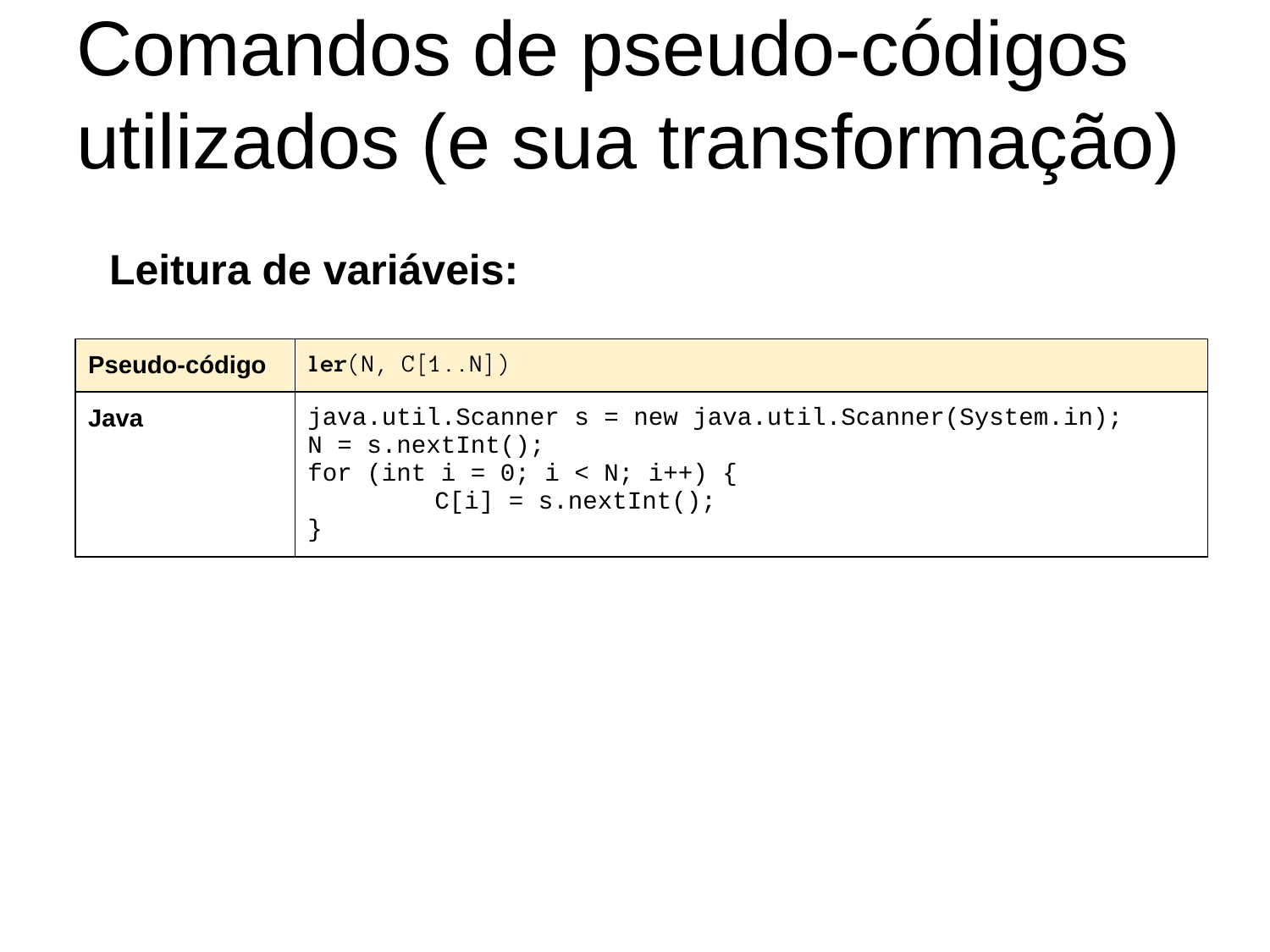

# Comandos de pseudo-códigos utilizados (e sua transformação)
Leitura de variáveis:

| Pseudo-código | ler(N, C[1..N]) |
| --- | --- |
| Java | java.util.Scanner s = new java.util.Scanner(System.in); N = s.nextInt(); for (int i = 0; i < N; i++) { C[i] = s.nextInt(); } |